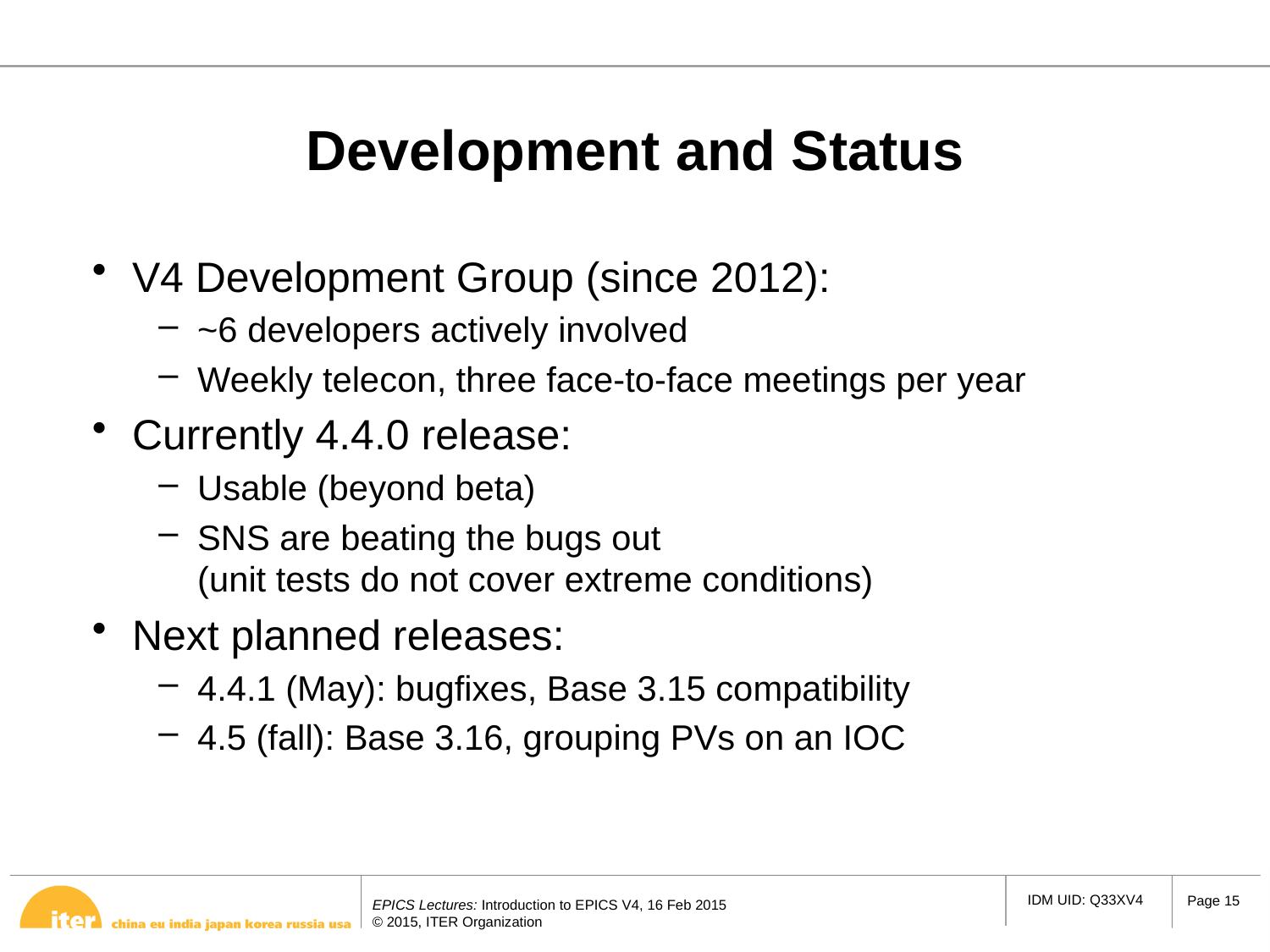

# Development and Status
V4 Development Group (since 2012):
~6 developers actively involved
Weekly telecon, three face-to-face meetings per year
Currently 4.4.0 release:
Usable (beyond beta)
SNS are beating the bugs out
(unit tests do not cover extreme conditions)
Next planned releases:
4.4.1 (May): bugfixes, Base 3.15 compatibility
4.5 (fall): Base 3.16, grouping PVs on an IOC